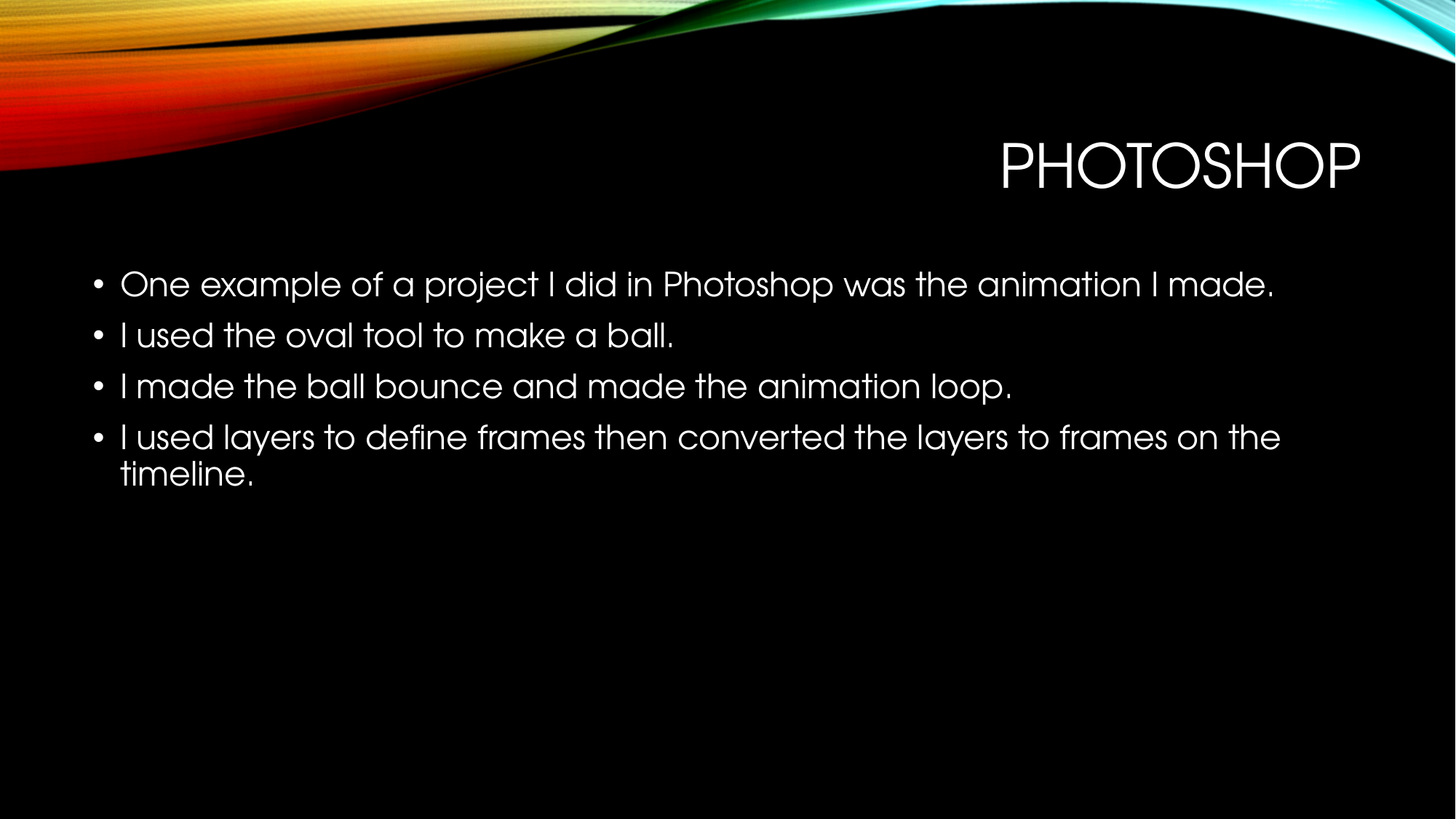

# Photoshop
One example of a project I did in Photoshop was the animation I made.
I used the oval tool to make a ball.
I made the ball bounce and made the animation loop.
I used layers to define frames then converted the layers to frames on the timeline.